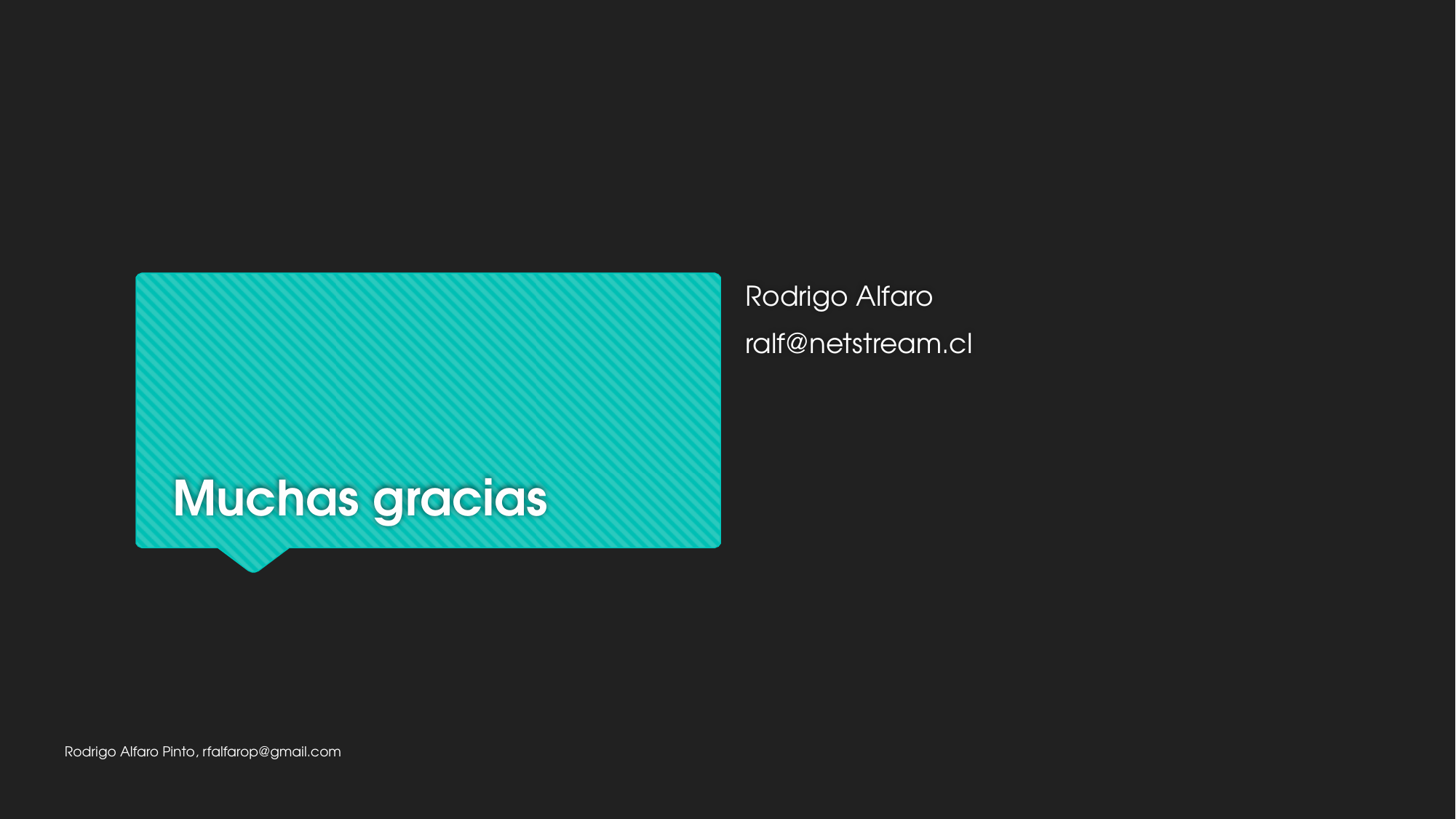

Rodrigo Alfaro
ralf@netstream.cl
# Muchas gracias
Rodrigo Alfaro Pinto, rfalfarop@gmail.com